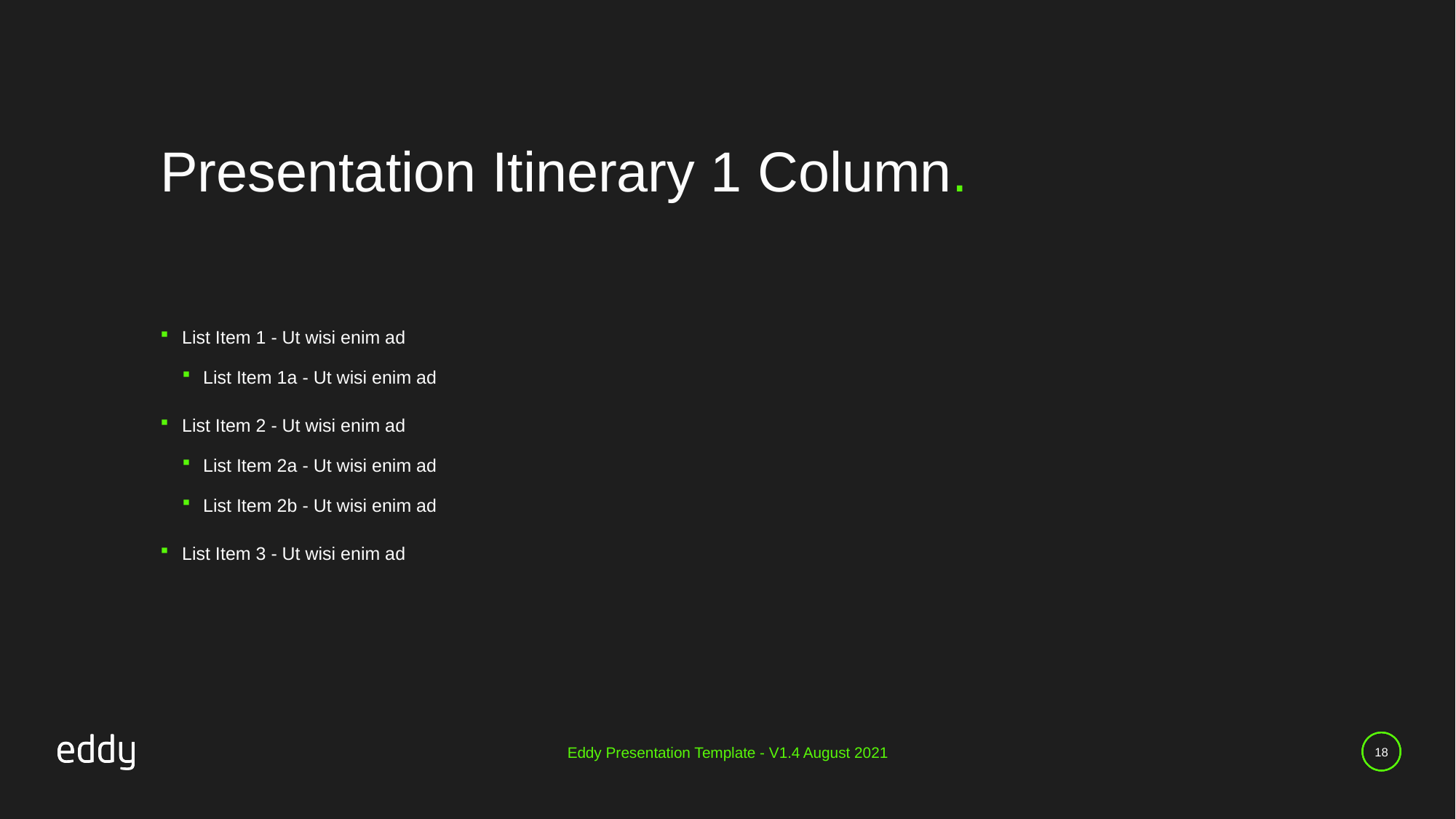

Presentation Itinerary 1 Column.
List Item 1 - Ut wisi enim ad
List Item 1a - Ut wisi enim ad
List Item 2 - Ut wisi enim ad
List Item 2a - Ut wisi enim ad
List Item 2b - Ut wisi enim ad
List Item 3 - Ut wisi enim ad
Eddy Presentation Template - V1.4 August 2021
18